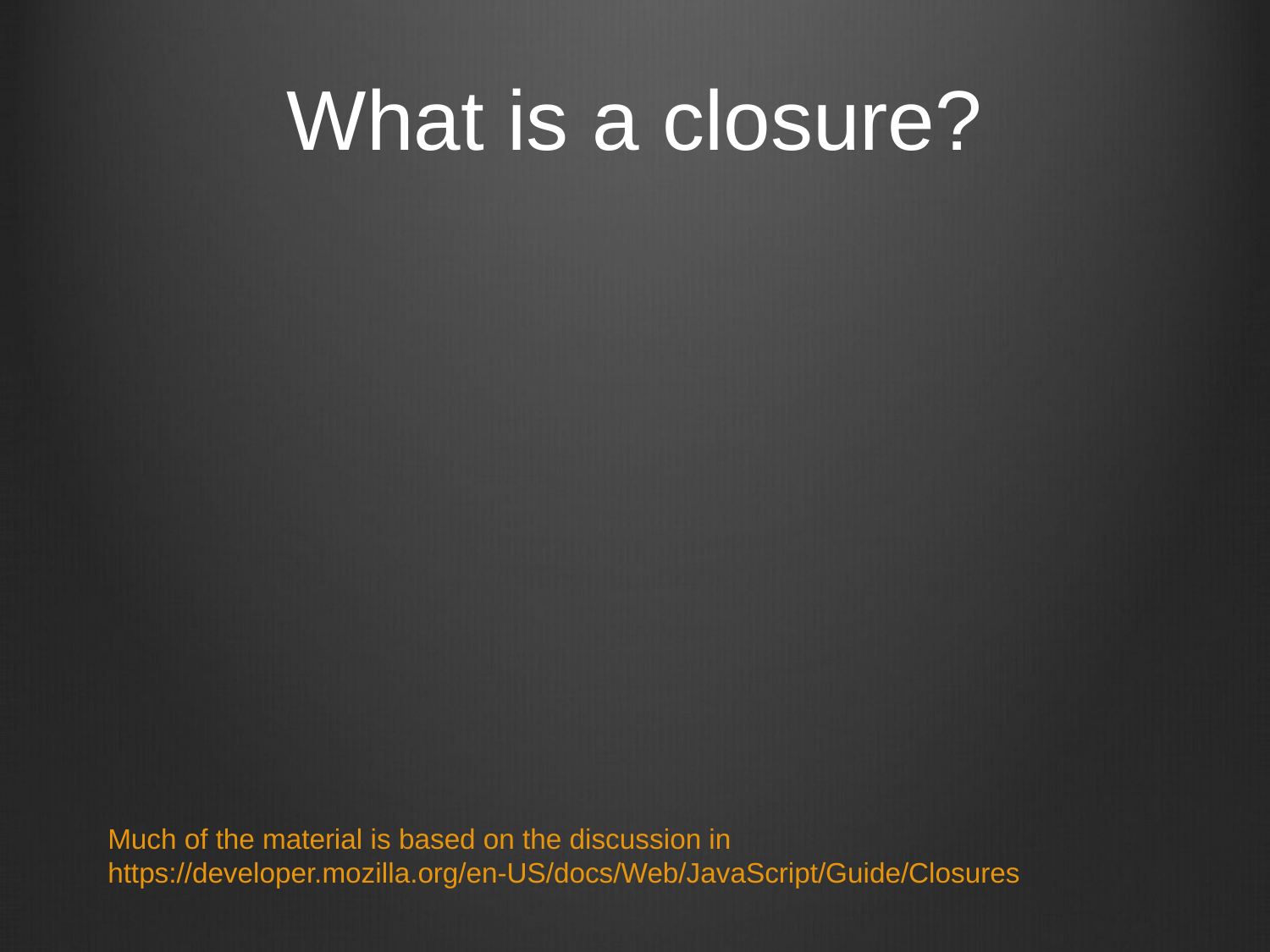

# What is a closure?
Much of the material is based on the discussion in
https://developer.mozilla.org/en-US/docs/Web/JavaScript/Guide/Closures